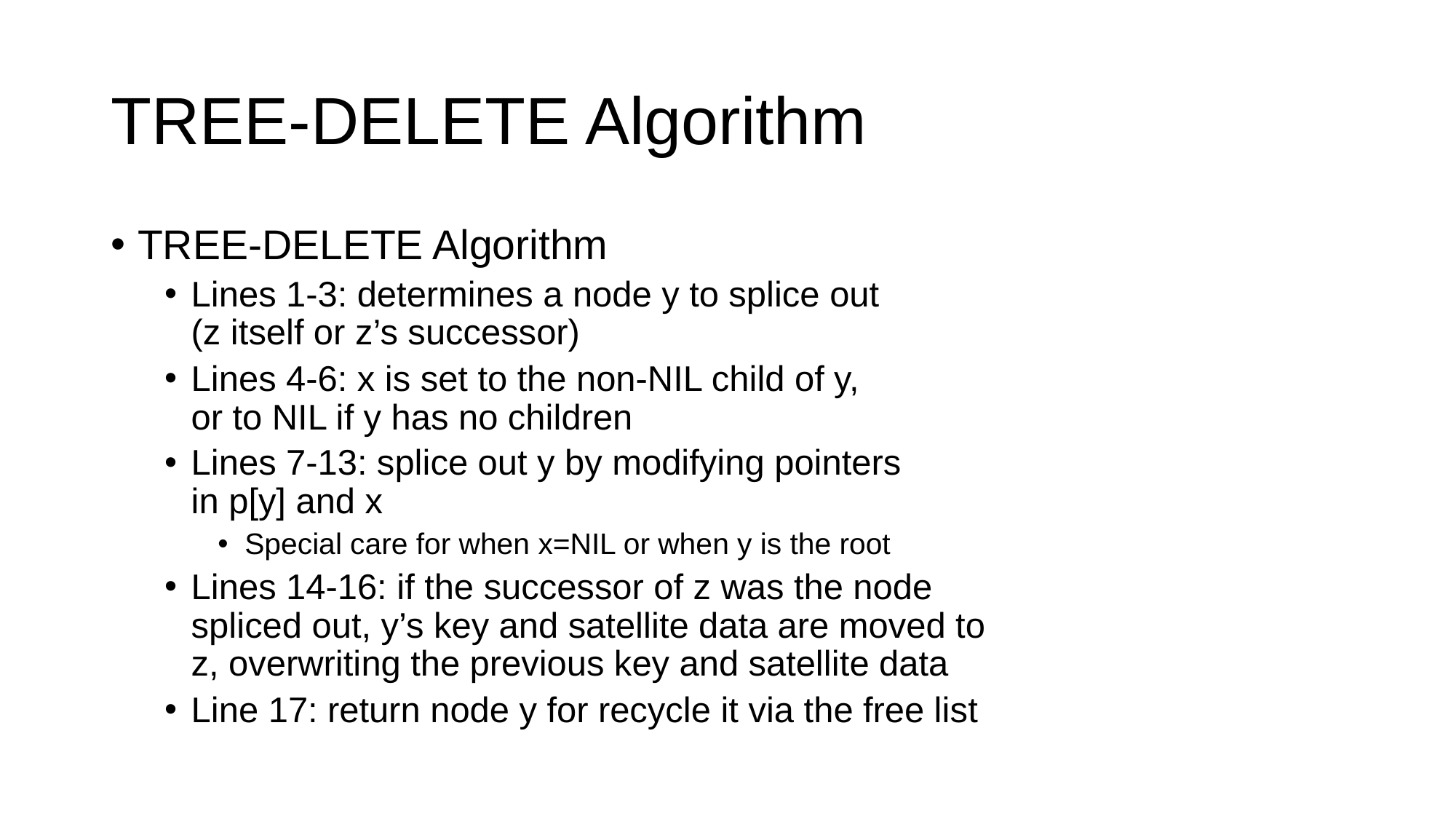

# TREE-DELETE Algorithm
TREE-DELETE Algorithm
Lines 1-3: determines a node y to splice out
(z itself or z’s successor)
Lines 4-6: x is set to the non-NIL child of y,
or to NIL if y has no children
Lines 7-13: splice out y by modifying pointers
in p[y] and x
Special care for when x=NIL or when y is the root
Lines 14-16: if the successor of z was the node
spliced out, y’s key and satellite data are moved to
z, overwriting the previous key and satellite data
Line 17: return node y for recycle it via the free list